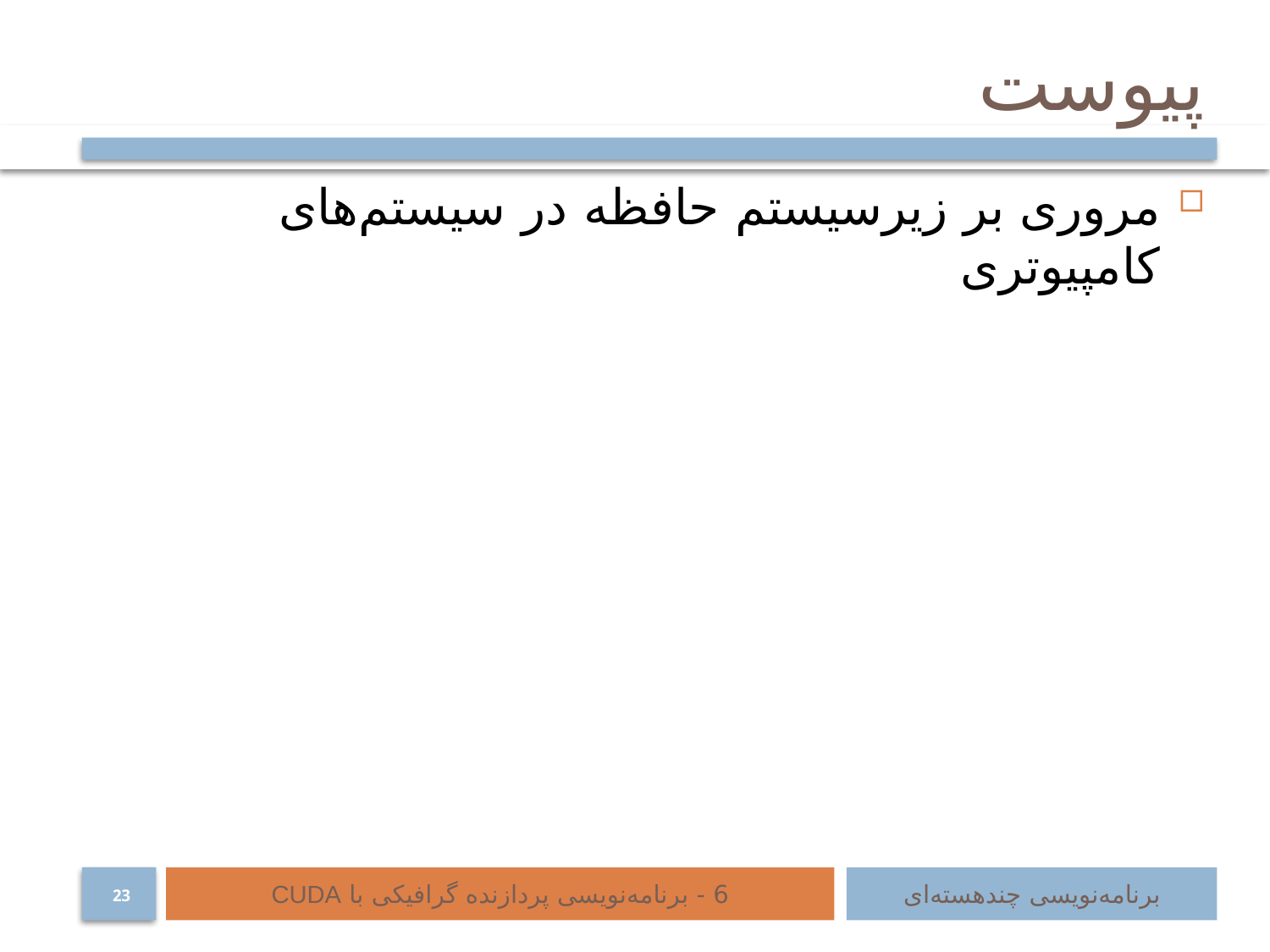

# پیوست
مروری بر زیرسیستم حافظه در سیستم‌های کامپیوتری
6 - برنامه‌نویسی پردازنده گرافیکی با CUDA
برنامه‌نویسی چند‌هسته‌ای
23